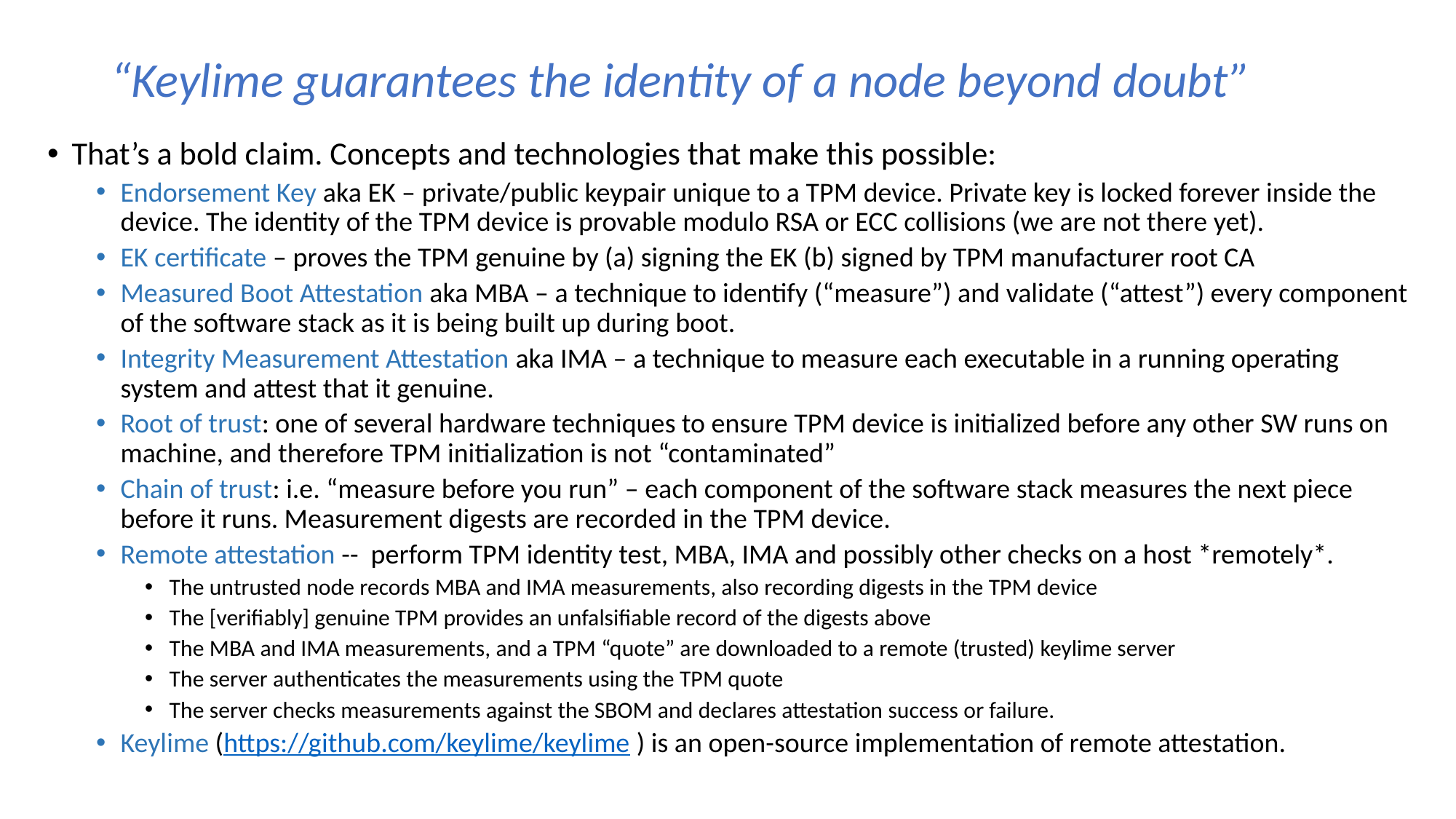

# “Keylime guarantees the identity of a node beyond doubt”
That’s a bold claim. Concepts and technologies that make this possible:
Endorsement Key aka EK – private/public keypair unique to a TPM device. Private key is locked forever inside the device. The identity of the TPM device is provable modulo RSA or ECC collisions (we are not there yet).
EK certificate – proves the TPM genuine by (a) signing the EK (b) signed by TPM manufacturer root CA
Measured Boot Attestation aka MBA – a technique to identify (“measure”) and validate (“attest”) every component of the software stack as it is being built up during boot.
Integrity Measurement Attestation aka IMA – a technique to measure each executable in a running operating system and attest that it genuine.
Root of trust: one of several hardware techniques to ensure TPM device is initialized before any other SW runs on machine, and therefore TPM initialization is not “contaminated”
Chain of trust: i.e. “measure before you run” – each component of the software stack measures the next piece before it runs. Measurement digests are recorded in the TPM device.
Remote attestation --  perform TPM identity test, MBA, IMA and possibly other checks on a host *remotely*.
The untrusted node records MBA and IMA measurements, also recording digests in the TPM device
The [verifiably] genuine TPM provides an unfalsifiable record of the digests above
The MBA and IMA measurements, and a TPM “quote” are downloaded to a remote (trusted) keylime server
The server authenticates the measurements using the TPM quote
The server checks measurements against the SBOM and declares attestation success or failure.
Keylime (https://github.com/keylime/keylime ) is an open-source implementation of remote attestation.